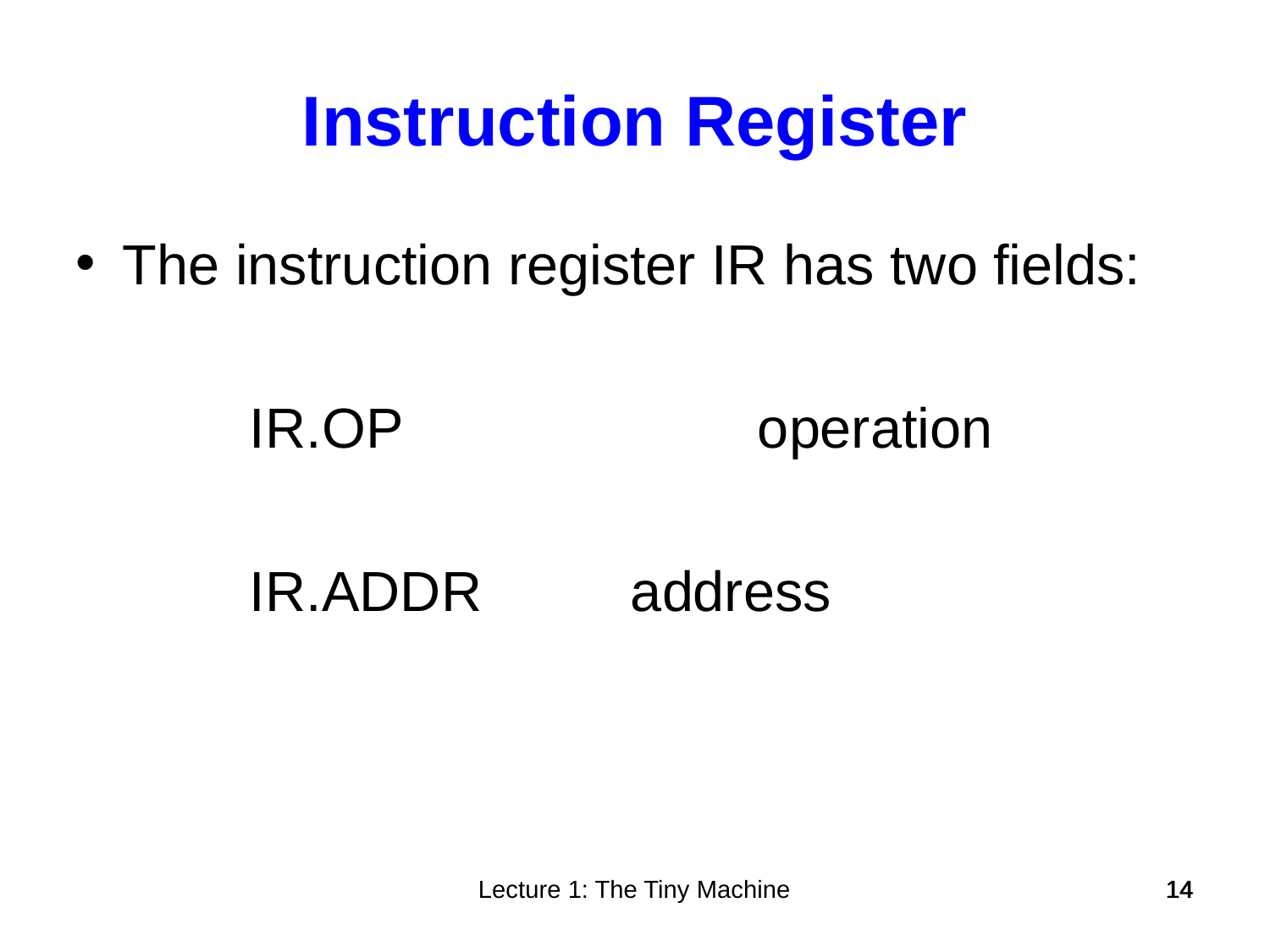

Instruction Register
The instruction register IR has two fields:

		IR.OP			operation

		IR.ADDR		address

Lecture 1: The Tiny Machine
14
14